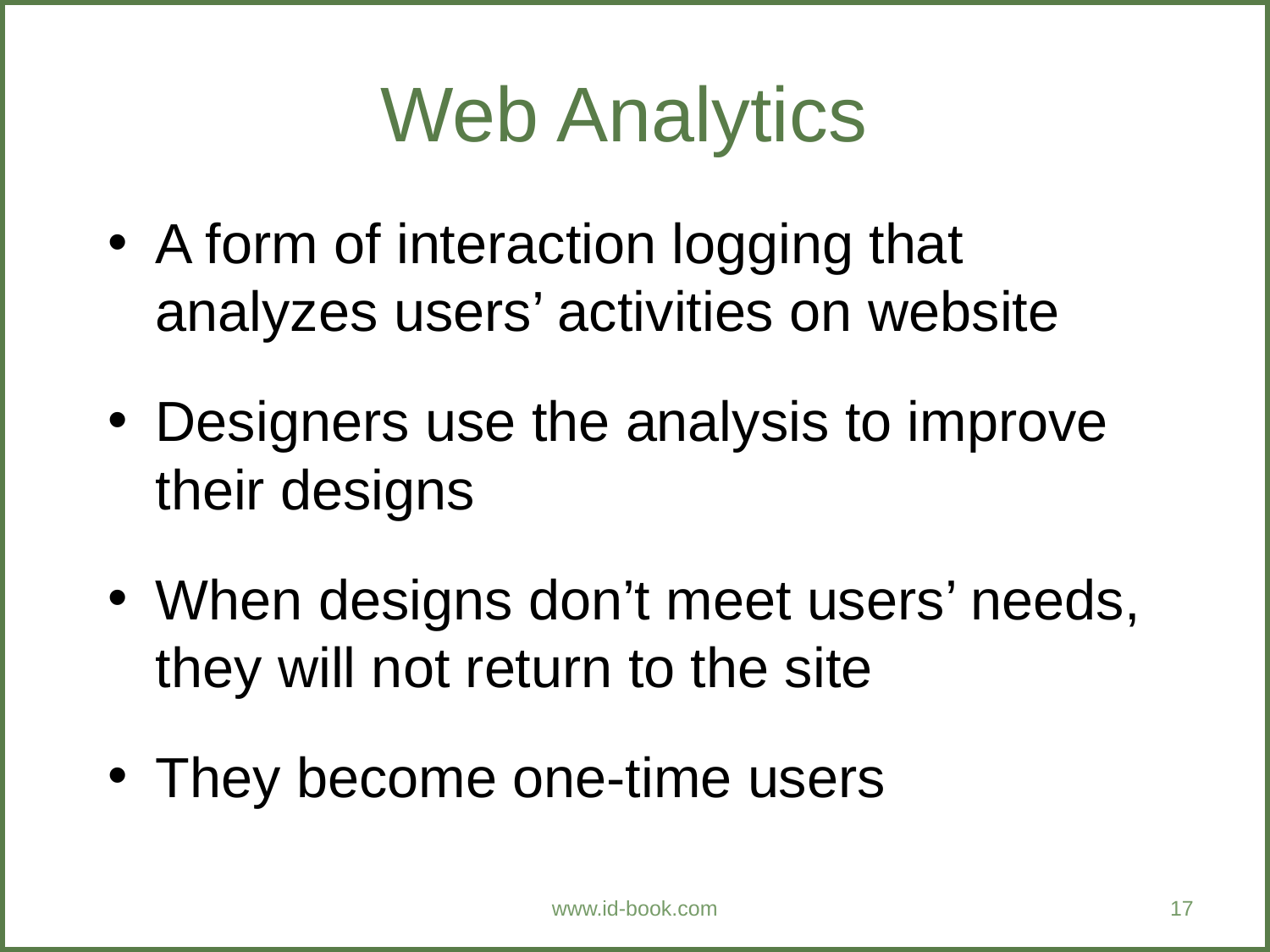

Web Analytics
A form of interaction logging that analyzes users’ activities on website
Designers use the analysis to improve their designs
When designs don’t meet users’ needs, they will not return to the site
They become one-time users

www.id-book.com
17